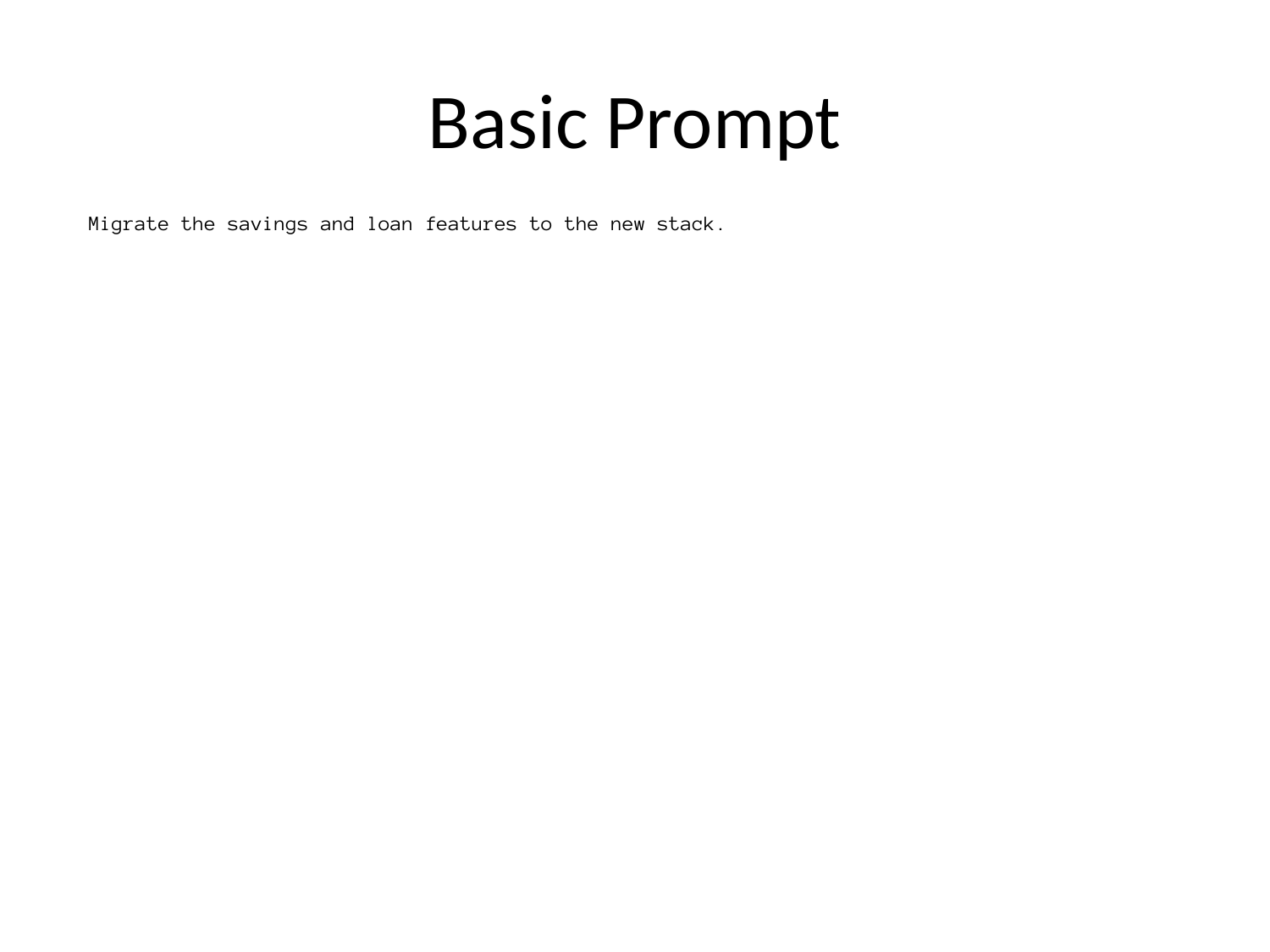

# Basic Prompt
Migrate the savings and loan features to the new stack.